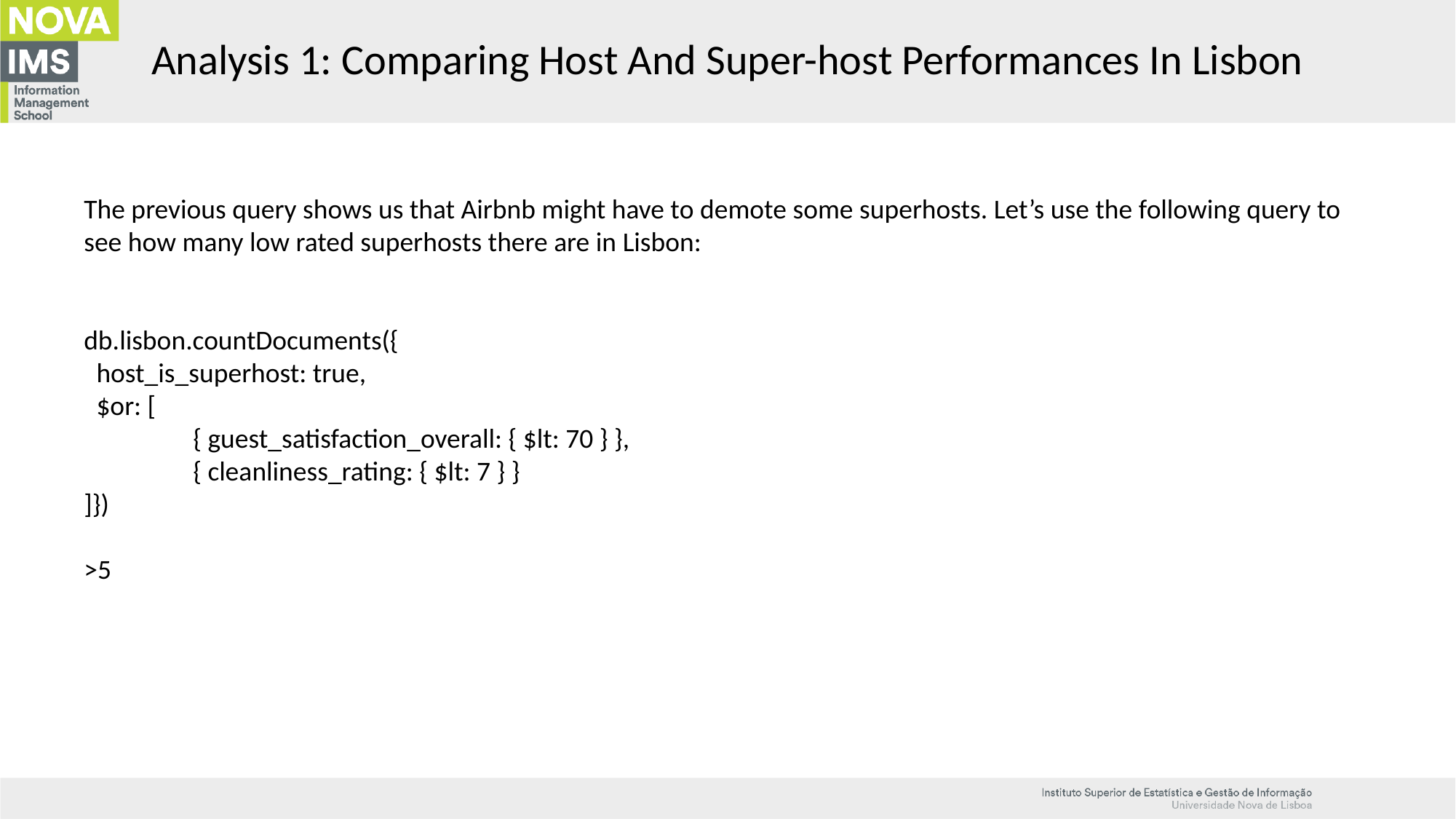

Analysis 1: Comparing Host And Super-host Performances In Lisbon

The previous query shows us that Airbnb might have to demote some superhosts. Let’s use the following query to see how many low rated superhosts there are in Lisbon:

db.lisbon.countDocuments({
  host_is_superhost: true,
  $or: [
	{ guest_satisfaction_overall: { $lt: 70 } },
	{ cleanliness_rating: { $lt: 7 } }
]})

>5